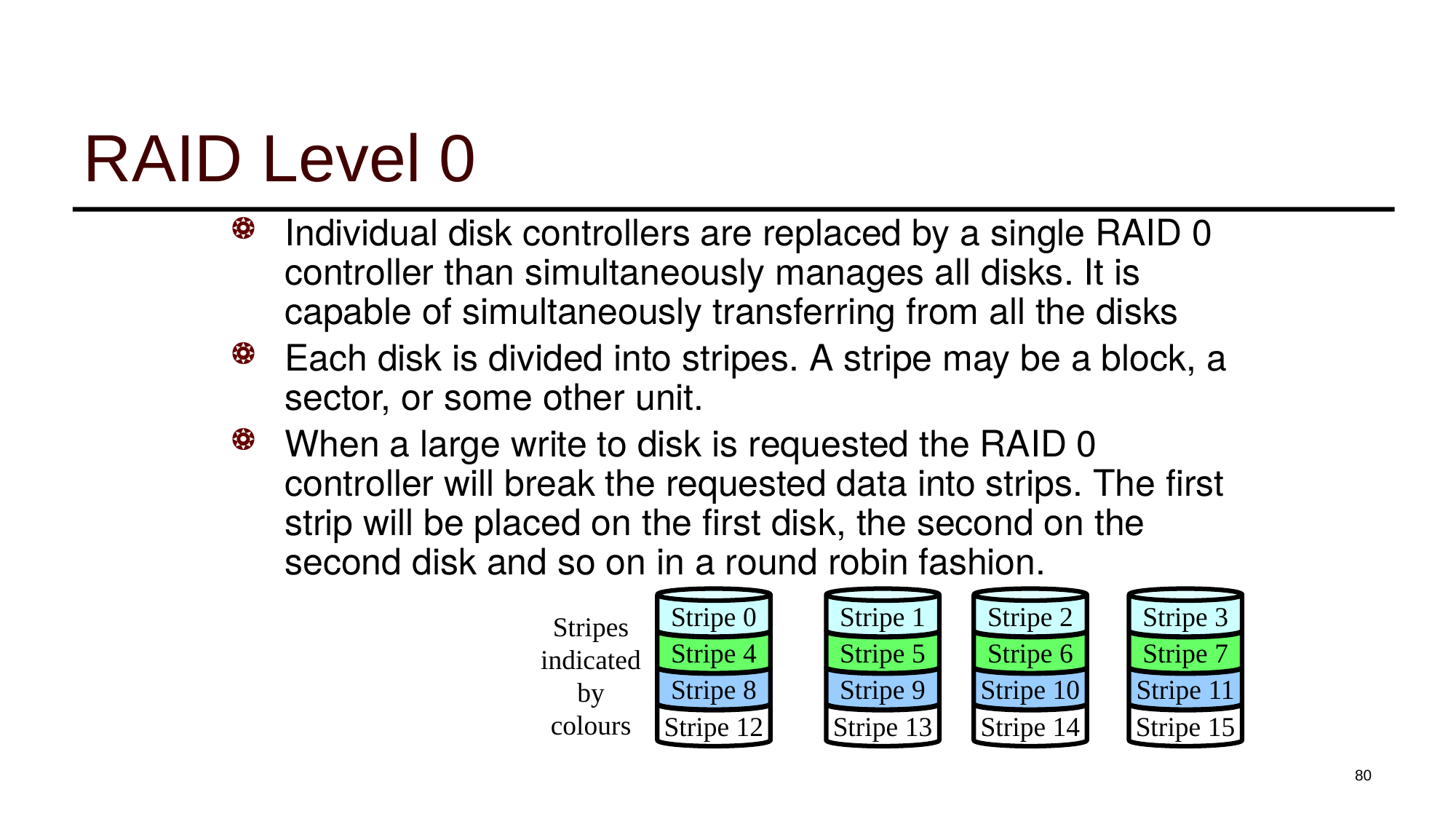

# RAID Level 0
Individual disk controllers are replaced by a single RAID 0 controller than simultaneously manages all disks. It is capable of simultaneously transferring from all the disks
Each disk is divided into stripes. A stripe may be a block, a sector, or some other unit.
When a large write to disk is requested the RAID 0 controller will break the requested data into strips. The first strip will be placed on the first disk, the second on the second disk and so on in a round robin fashion.
Stripe 0
Stripe 1
Stripe 2
Stripe 3
Stripes indicated by colours
Stripe 4
Stripe 5
Stripe 6
Stripe 7
Stripe 8
Stripe 9
Stripe 10
Stripe 11
Stripe 12
Stripe 13
Stripe 14
Stripe 15
80